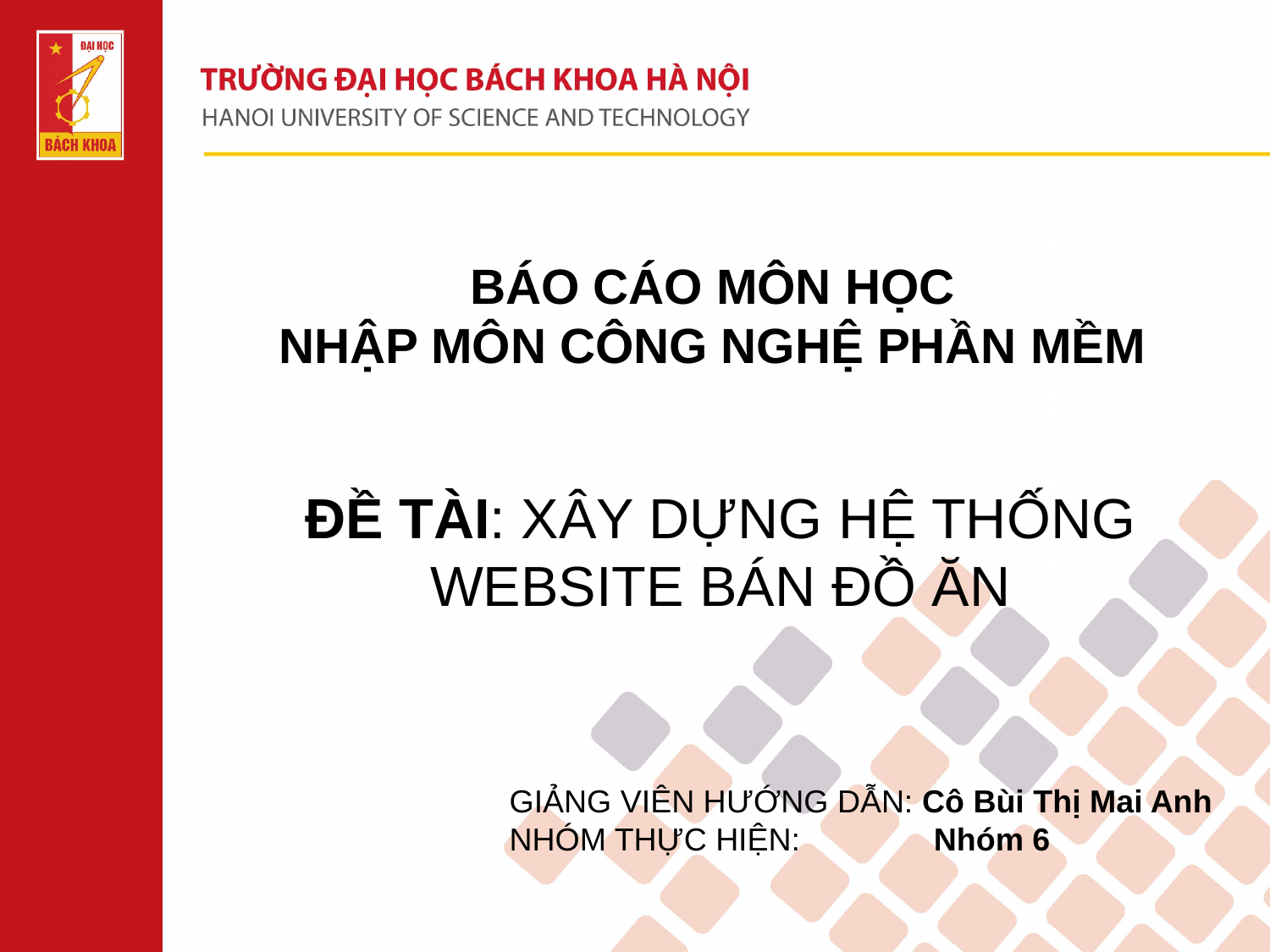

BÁO CÁO MÔN HỌC
NHẬP MÔN CÔNG NGHỆ PHẦN MỀM
ĐỀ TÀI: XÂY DỰNG HỆ THỐNG WEBSITE BÁN ĐỒ ĂN
GIẢNG VIÊN HƯỚNG DẪN: Cô Bùi Thị Mai Anh
NHÓM THỰC HIỆN:               Nhóm 6